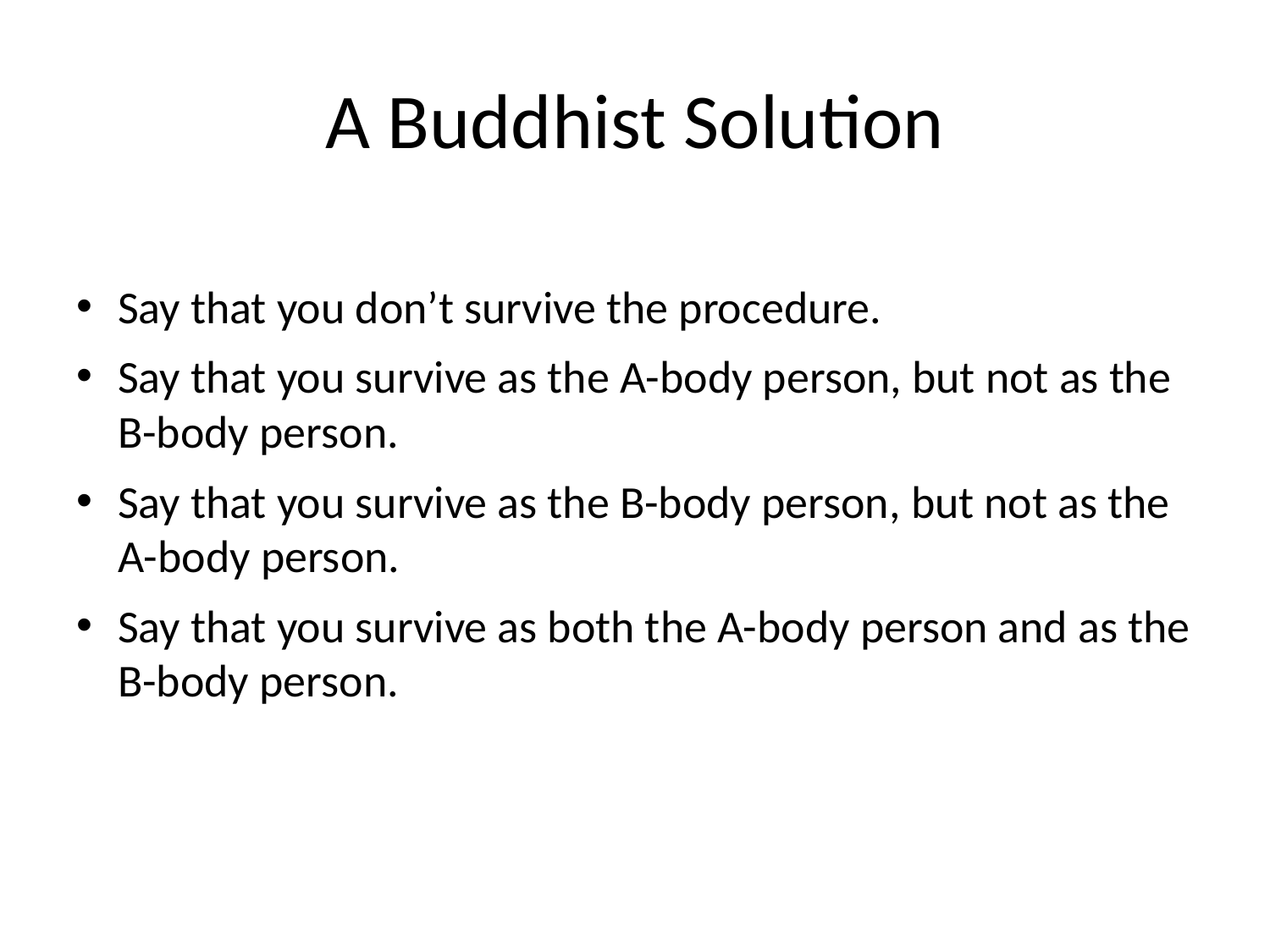

# A Buddhist Solution
We seem to have 4 options:
Say that you don’t survive the procedure.
Say that you survive as the A-body person, but not as the B-body person.
Say that you survive as the B-body person, but not as the A-body person.
Say that you survive as both the A-body person and as the B-body person.
But each of these options appears to face insurmountable objections!